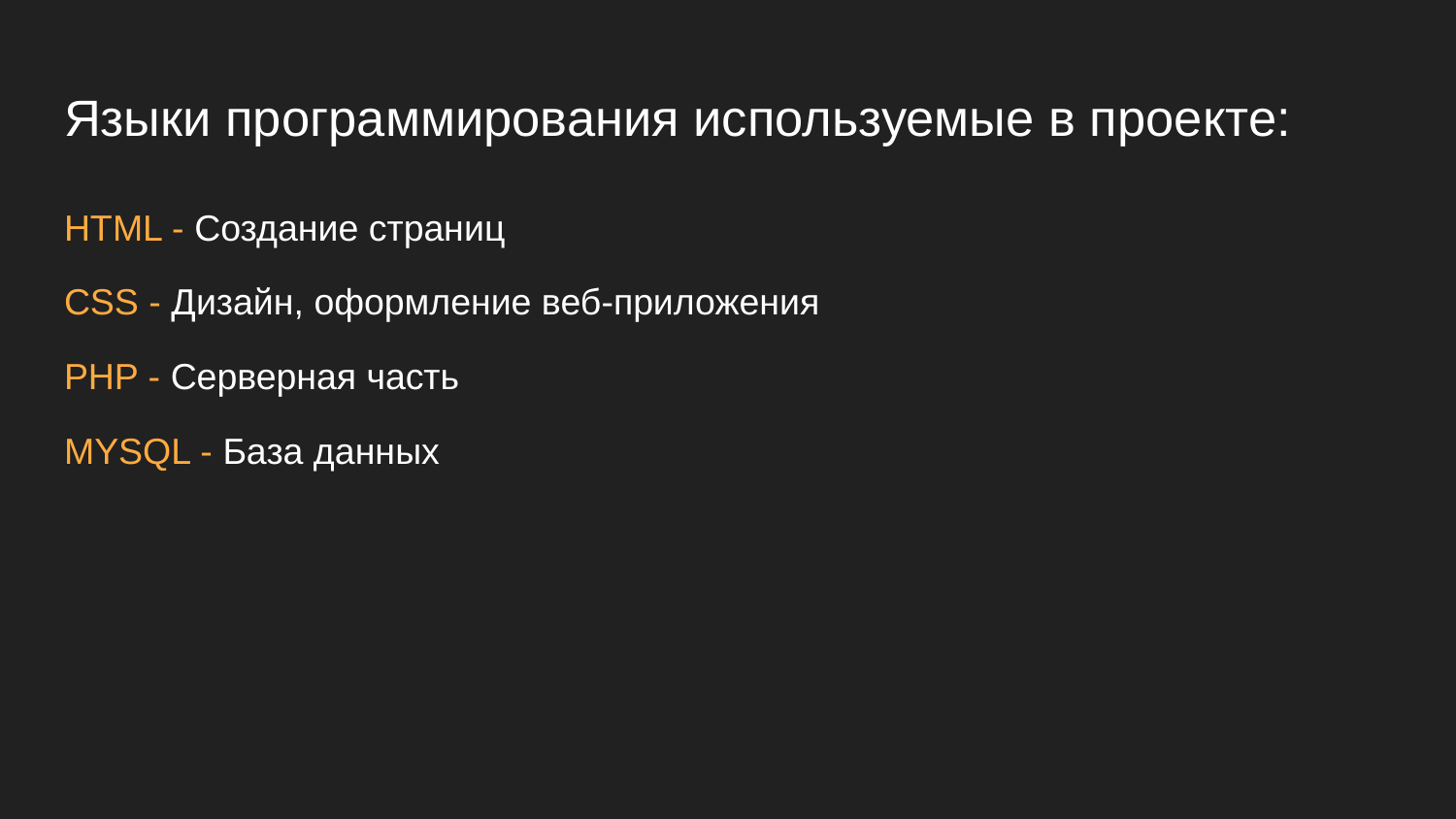

# Языки программирования используемые в проекте:
HTML - Создание страниц
CSS - Дизайн, оформление веб-приложения
PHP - Серверная часть
MYSQL - База данных